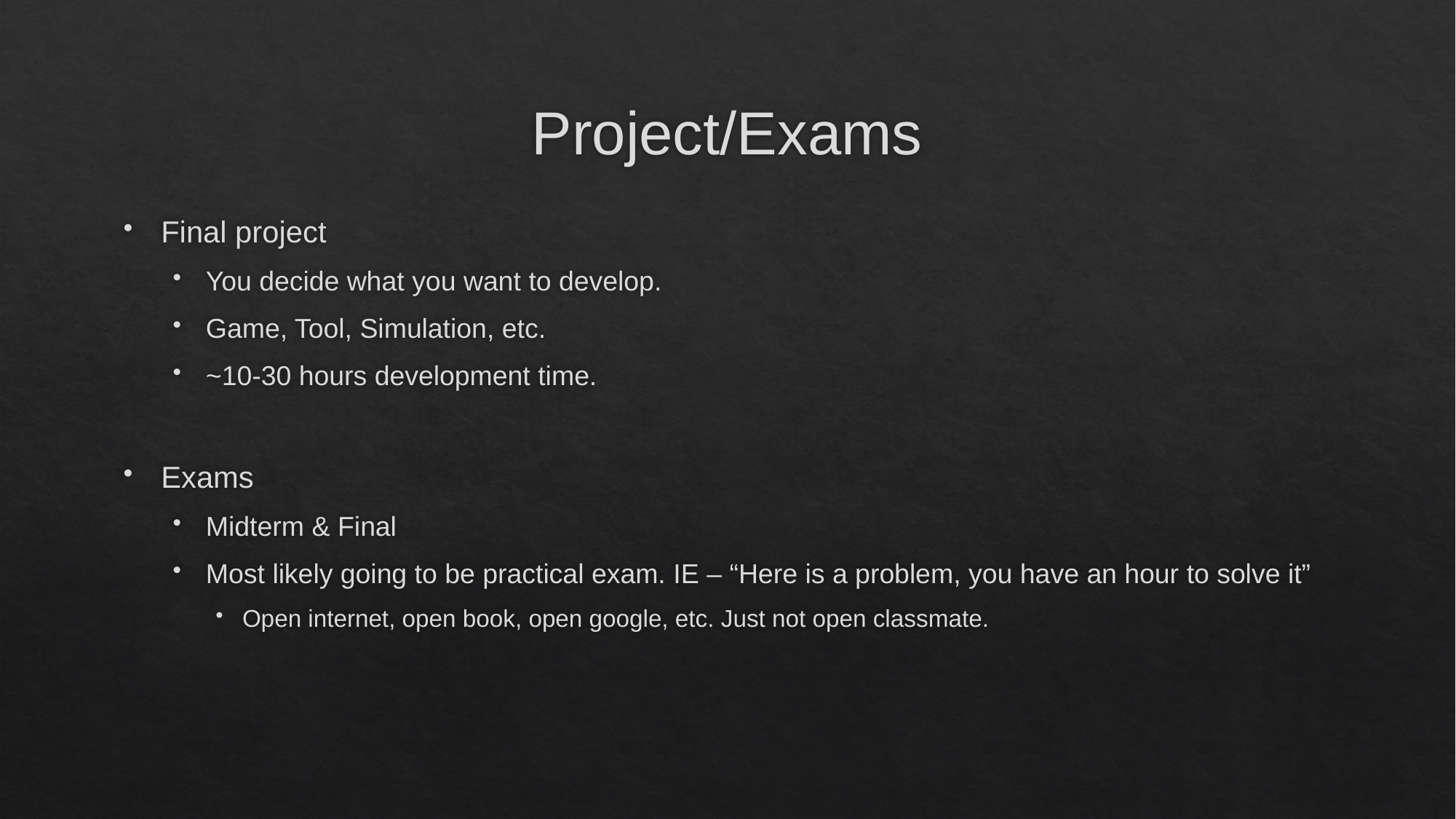

# Project/Exams
Final project
You decide what you want to develop.
Game, Tool, Simulation, etc.
~10-30 hours development time.

Exams
Midterm & Final
Most likely going to be practical exam. IE – “Here is a problem, you have an hour to solve it”
Open internet, open book, open google, etc. Just not open classmate.